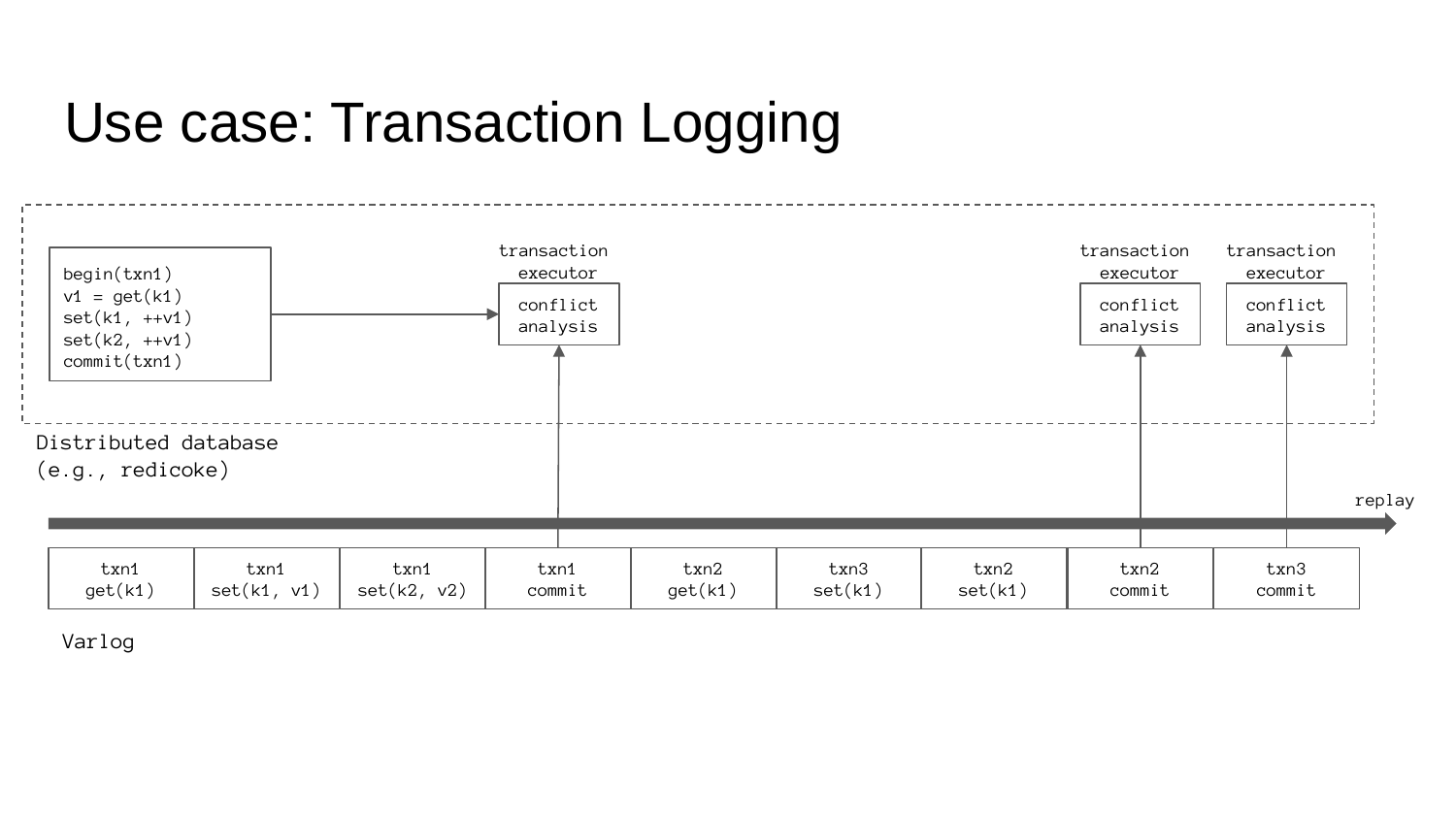

# Use case: Transaction Logging

transaction
executor
transaction
executor
transaction
executor
begin(txn1)
v1 = get(k1)
set(k1, ++v1)
set(k2, ++v1)
commit(txn1)

conflict
analysis
conflict
analysis
conflict
analysis
Distributed database
(e.g., redicoke)
replay

txn1
get(k1)
txn1
set(k1, v1)
txn1
set(k2, v2)
txn1
commit
txn2
get(k1)
txn3
set(k1)
txn2
set(k1)
txn2
commit
txn3
commit
Varlog